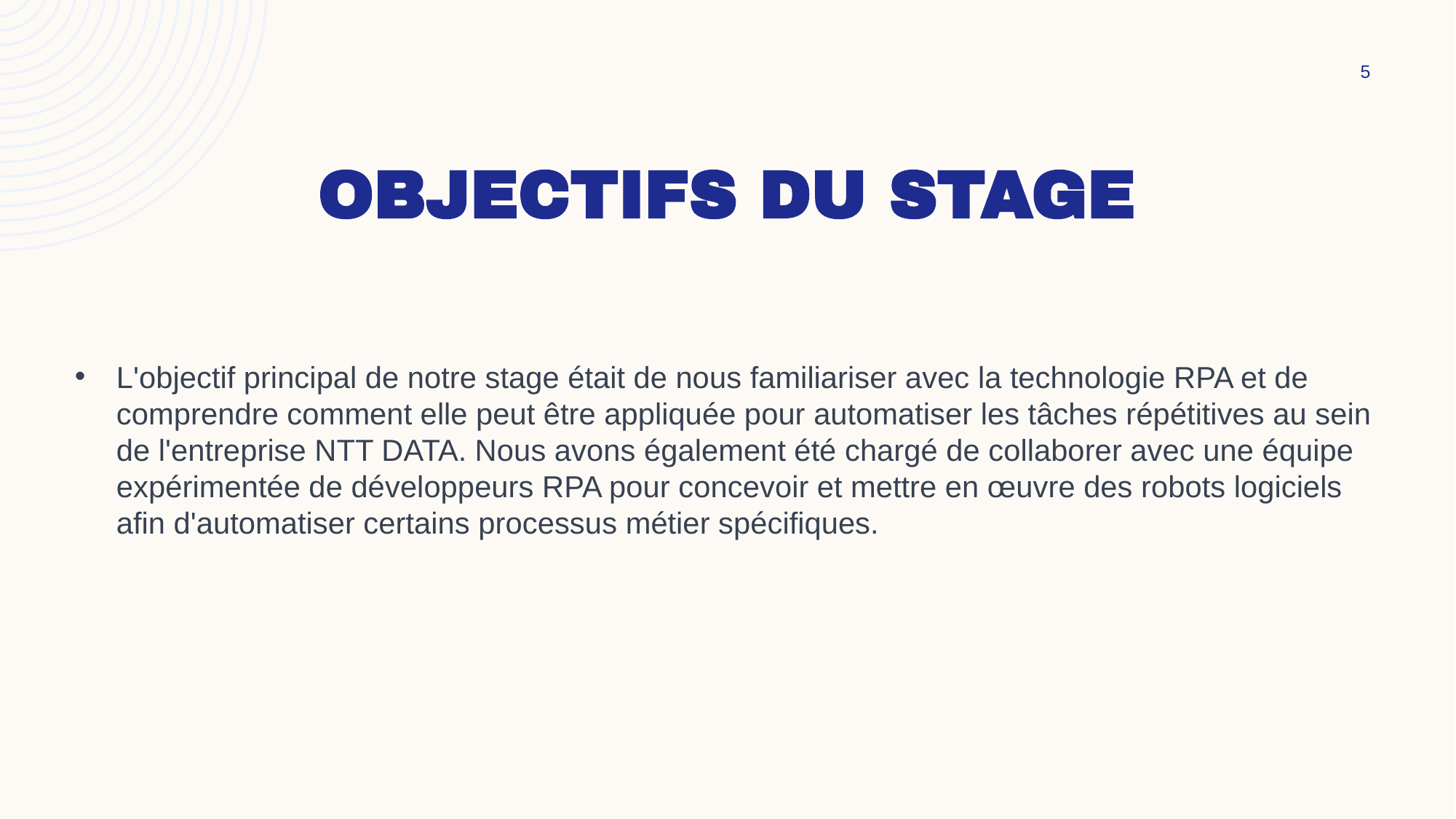

5
# Objectifs du stage
L'objectif principal de notre stage était de nous familiariser avec la technologie RPA et de comprendre comment elle peut être appliquée pour automatiser les tâches répétitives au sein de l'entreprise NTT DATA. Nous avons également été chargé de collaborer avec une équipe expérimentée de développeurs RPA pour concevoir et mettre en œuvre des robots logiciels afin d'automatiser certains processus métier spécifiques.